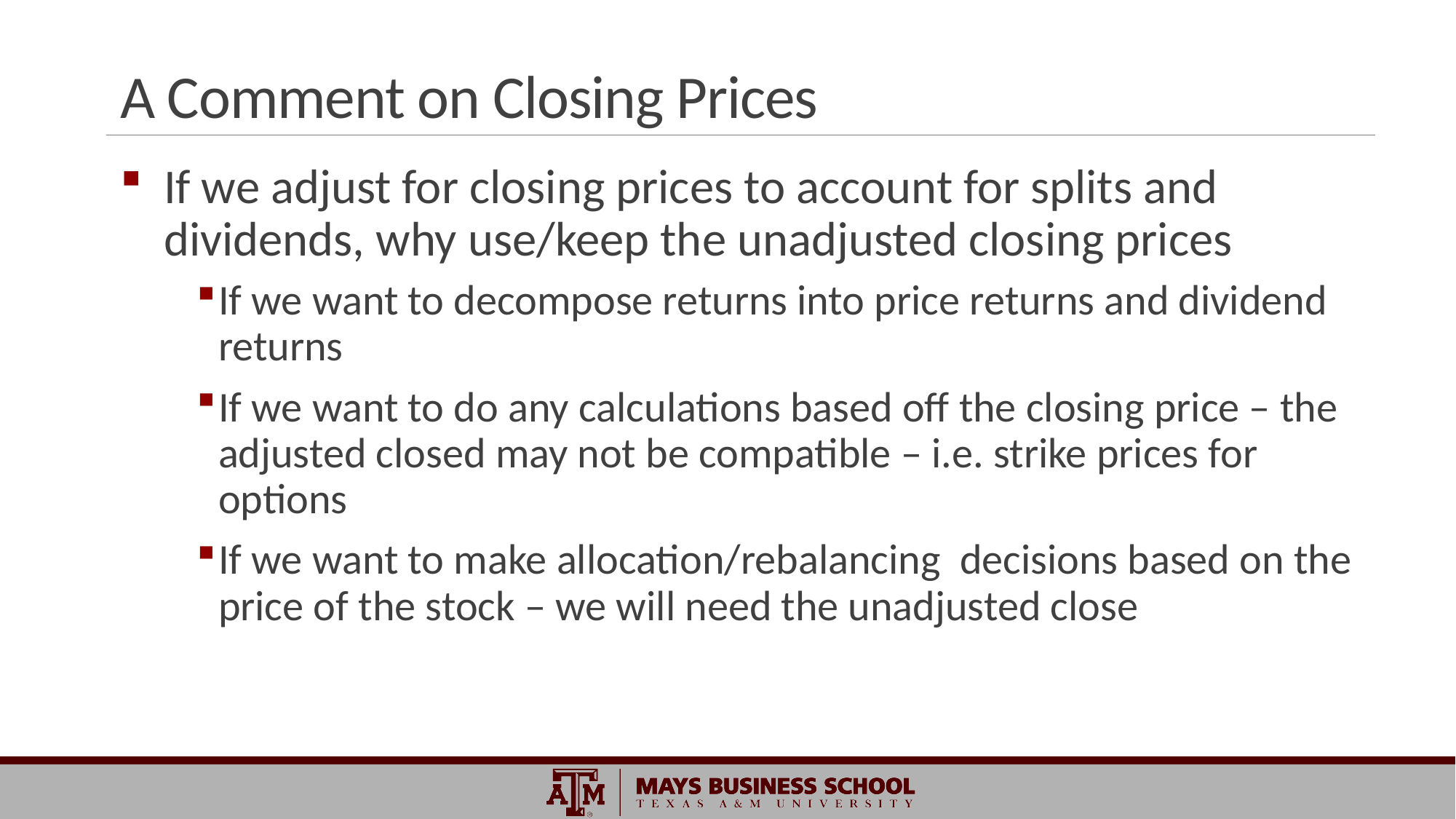

# A Comment on Closing Prices
If we adjust for closing prices to account for splits and dividends, why use/keep the unadjusted closing prices
If we want to decompose returns into price returns and dividend returns
If we want to do any calculations based off the closing price – the adjusted closed may not be compatible – i.e. strike prices for options
If we want to make allocation/rebalancing  decisions based on the price of the stock – we will need the unadjusted close